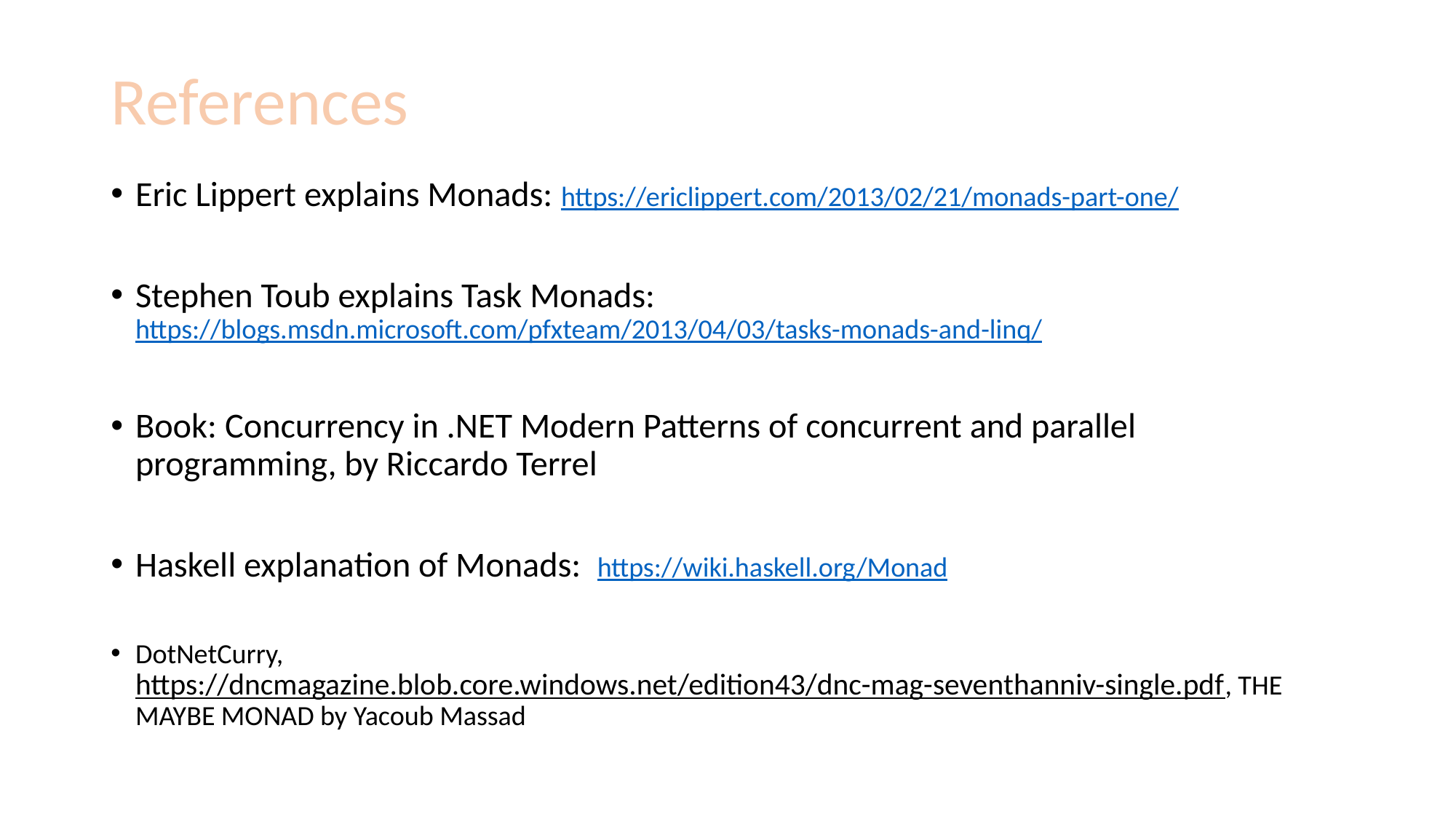

# References
Eric Lippert explains Monads: https://ericlippert.com/2013/02/21/monads-part-one/

Stephen Toub explains Task Monads: https://blogs.msdn.microsoft.com/pfxteam/2013/04/03/tasks-monads-and-linq/

Book: Concurrency in .NET Modern Patterns of concurrent and parallel programming, by Riccardo Terrel

Haskell explanation of Monads:  https://wiki.haskell.org/Monad

DotNetCurry, https://dncmagazine.blob.core.windows.net/edition43/dnc-mag-seventhanniv-single.pdf, THE MAYBE MONAD by Yacoub Massad